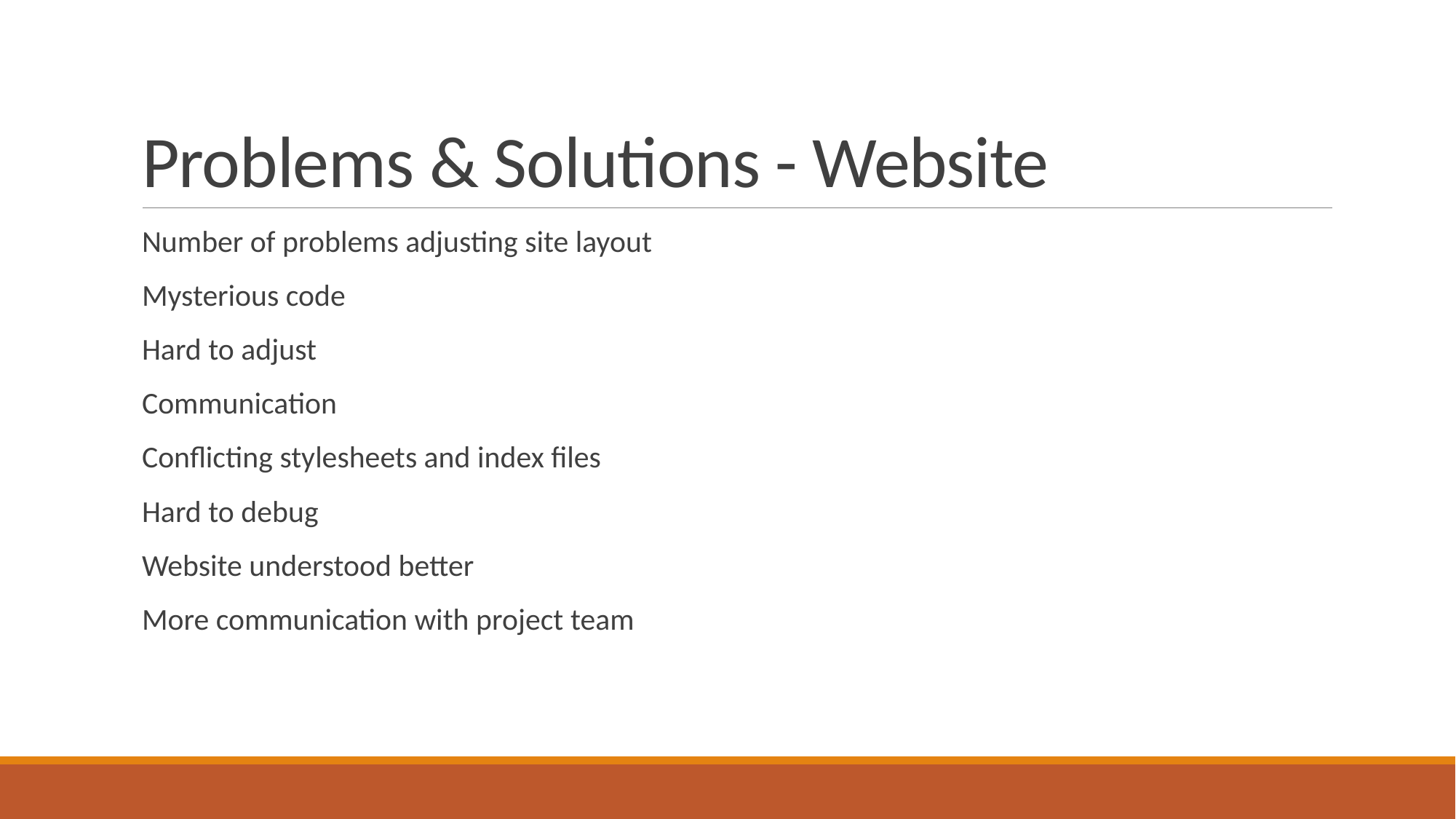

# Problems & Solutions - Website
Number of problems adjusting site layout
Mysterious code
Hard to adjust
Communication
Conflicting stylesheets and index files
Hard to debug
Website understood better
More communication with project team